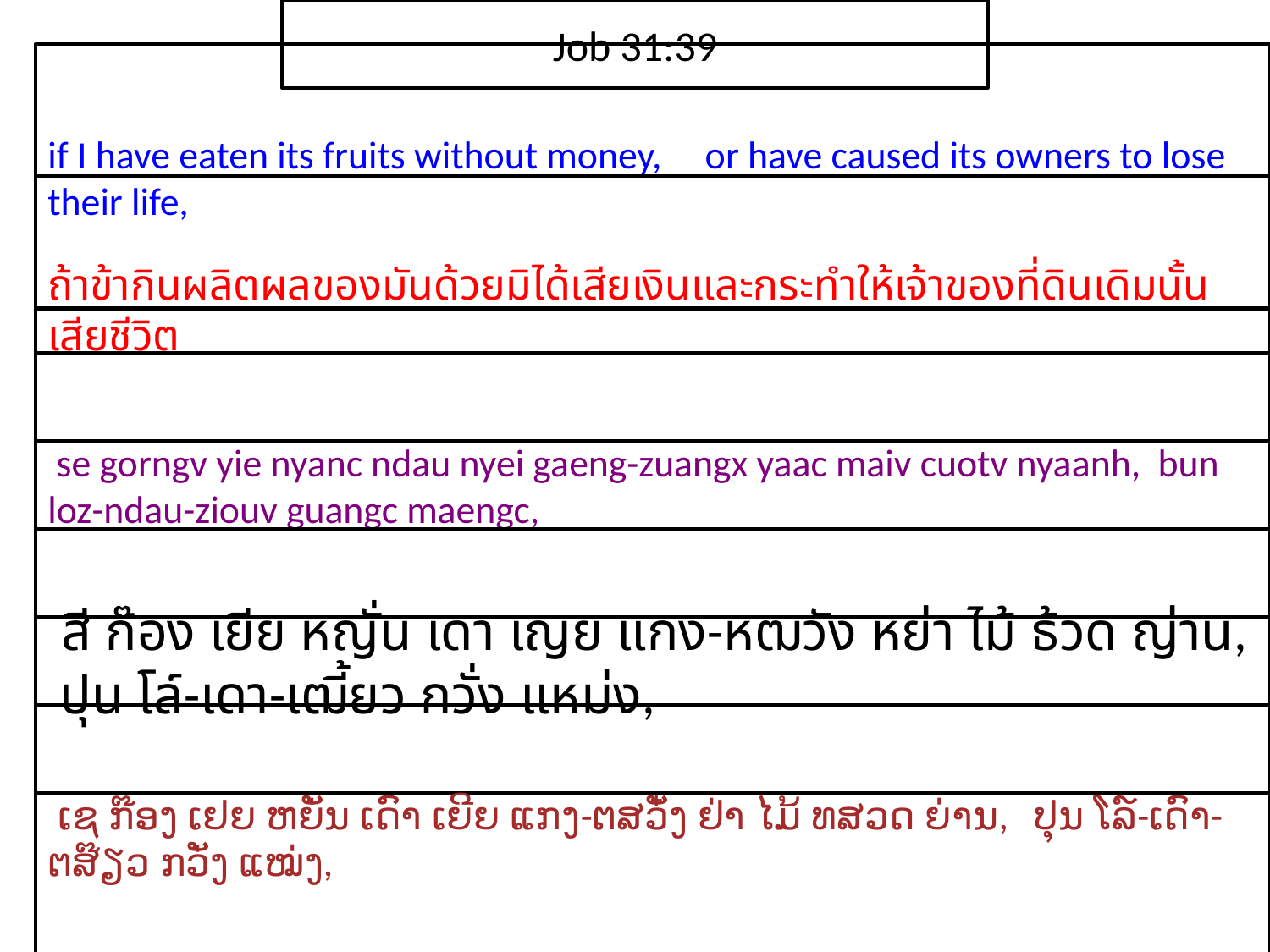

Job 31:39
if I have eaten its fruits without money,     or have caused its owners to lose their life,
ถ้า​ข้า​กิน​ผลิตผล​ของ​มัน​ด้วย​มิได้​เสีย​เงินและ​กระทำ​ให้​เจ้า​ของ​ที่ดิน​เดิม​นั้น​เสียชีวิต
 se gorngv yie nyanc ndau nyei gaeng-zuangx yaac maiv cuotv nyaanh,  bun loz-ndau-ziouv guangc maengc,
 สี ก๊อง เยีย หญั่น เดา เญย แกง-หฒวัง หย่า ไม้ ธ้วด ญ่าน,  ปุน โล์-เดา-เฒี้ยว กวั่ง แหม่ง,
 ເຊ ກ໊ອງ ເຢຍ ຫຍັ່ນ ເດົາ ເຍີຍ ແກງ-ຕສວັ໋ງ ຢ່າ ໄມ້ ທສວດ ຍ່ານ,   ປຸນ ໂລ໌-ເດົາ-ຕສ໊ຽວ ກວັ່ງ ແໝ່ງ,